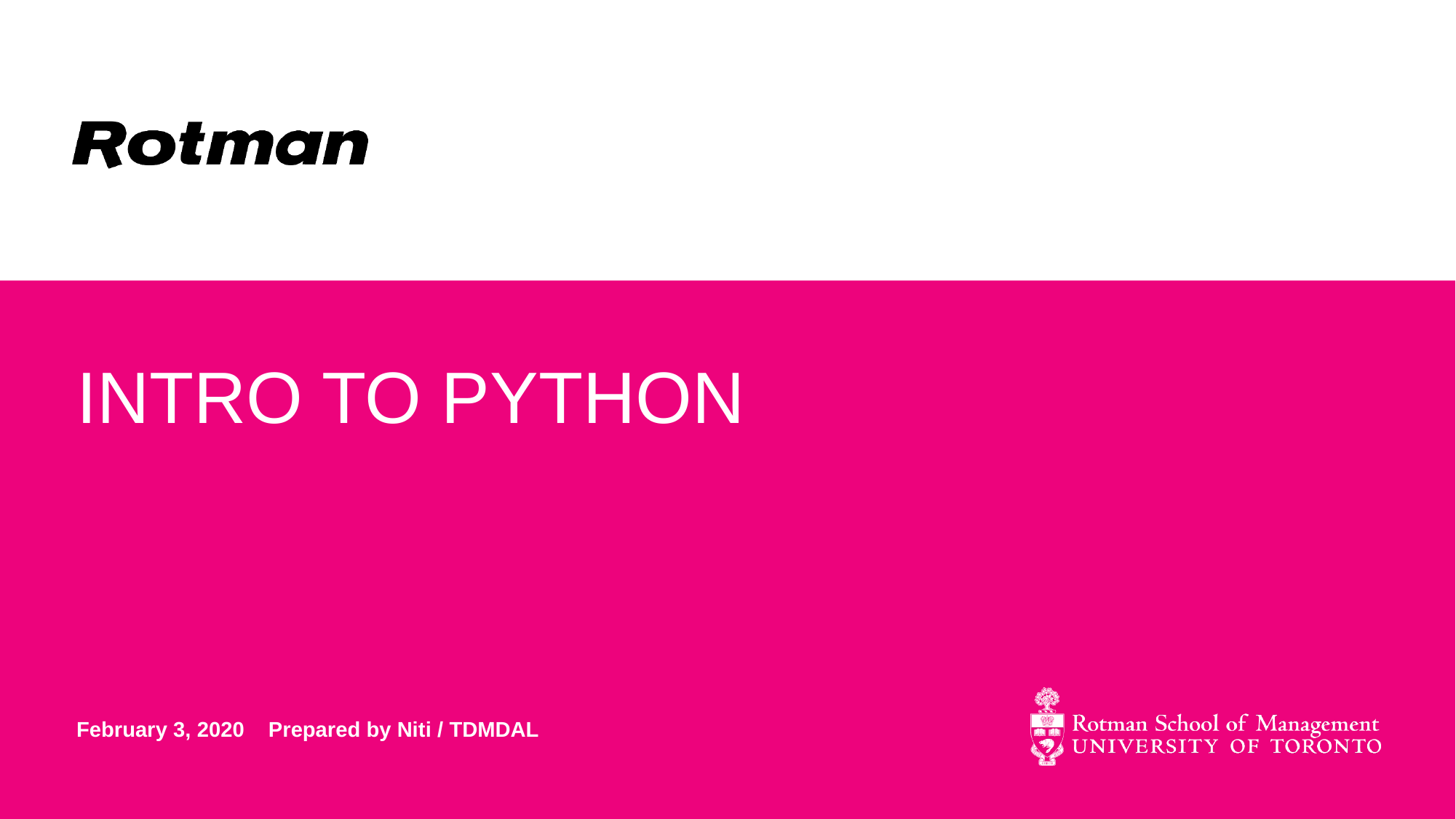

# Intro to Python
February 3, 2020    Prepared by Niti / TDMDAL